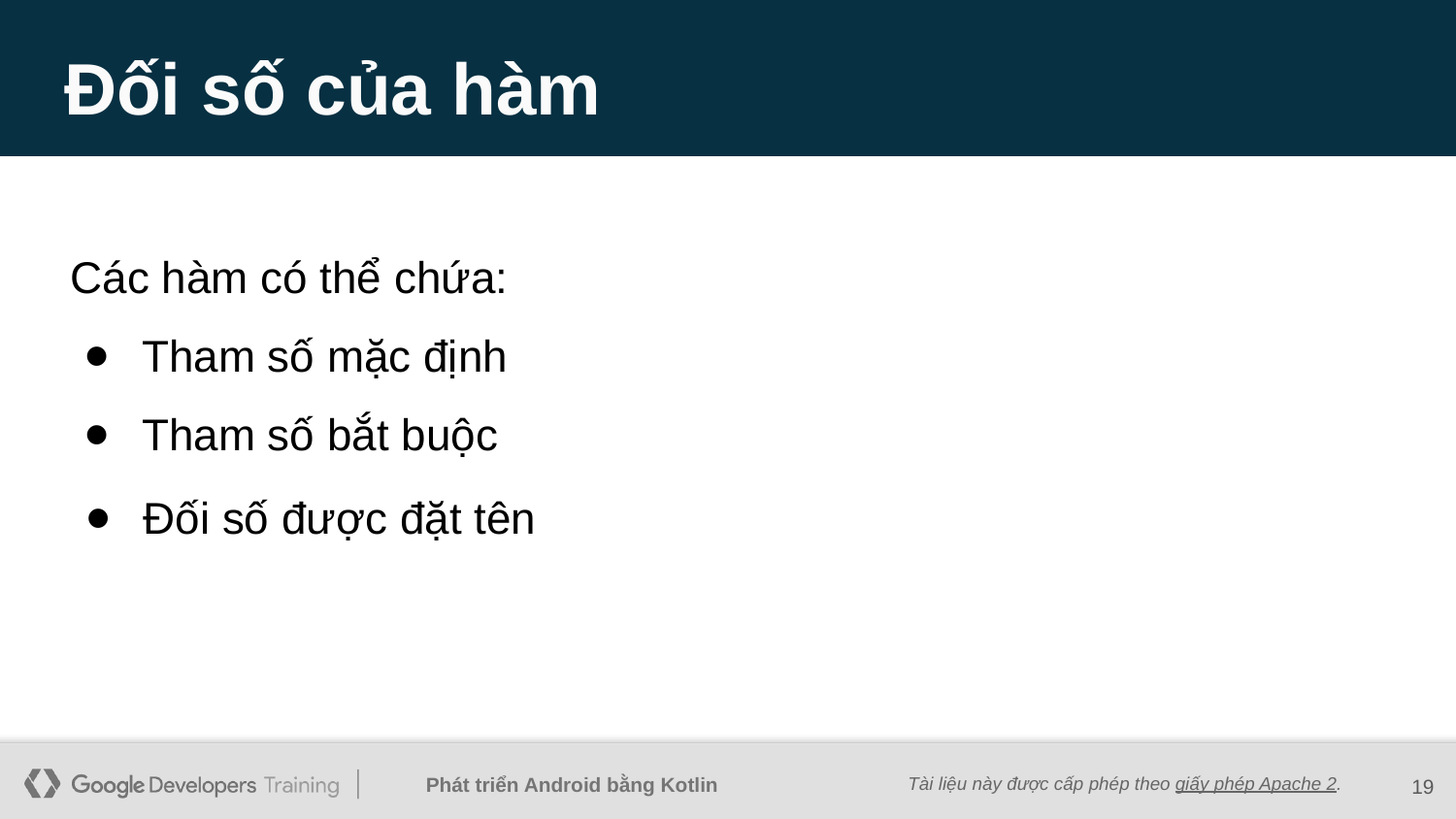

# Đối số của hàm
Các hàm có thể chứa:
Tham số mặc định
Tham số bắt buộc
Đối số được đặt tên
19